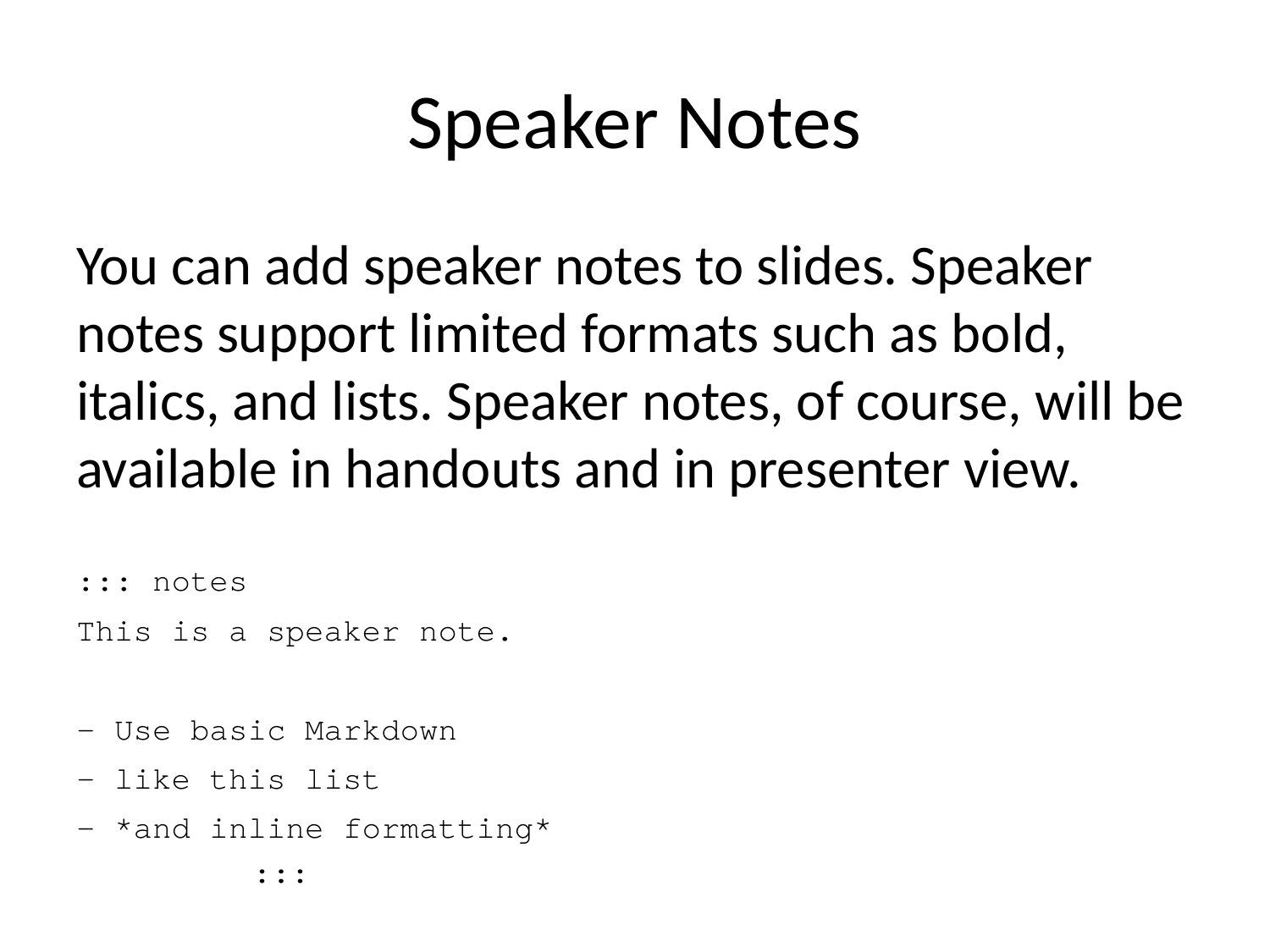

# Speaker Notes
You can add speaker notes to slides. Speaker notes support limited formats such as bold, italics, and lists. Speaker notes, of course, will be available in handouts and in presenter view.

::: notes
This is a speaker note.

- Use basic Markdown
- like this list
- *and inline formatting*
:::